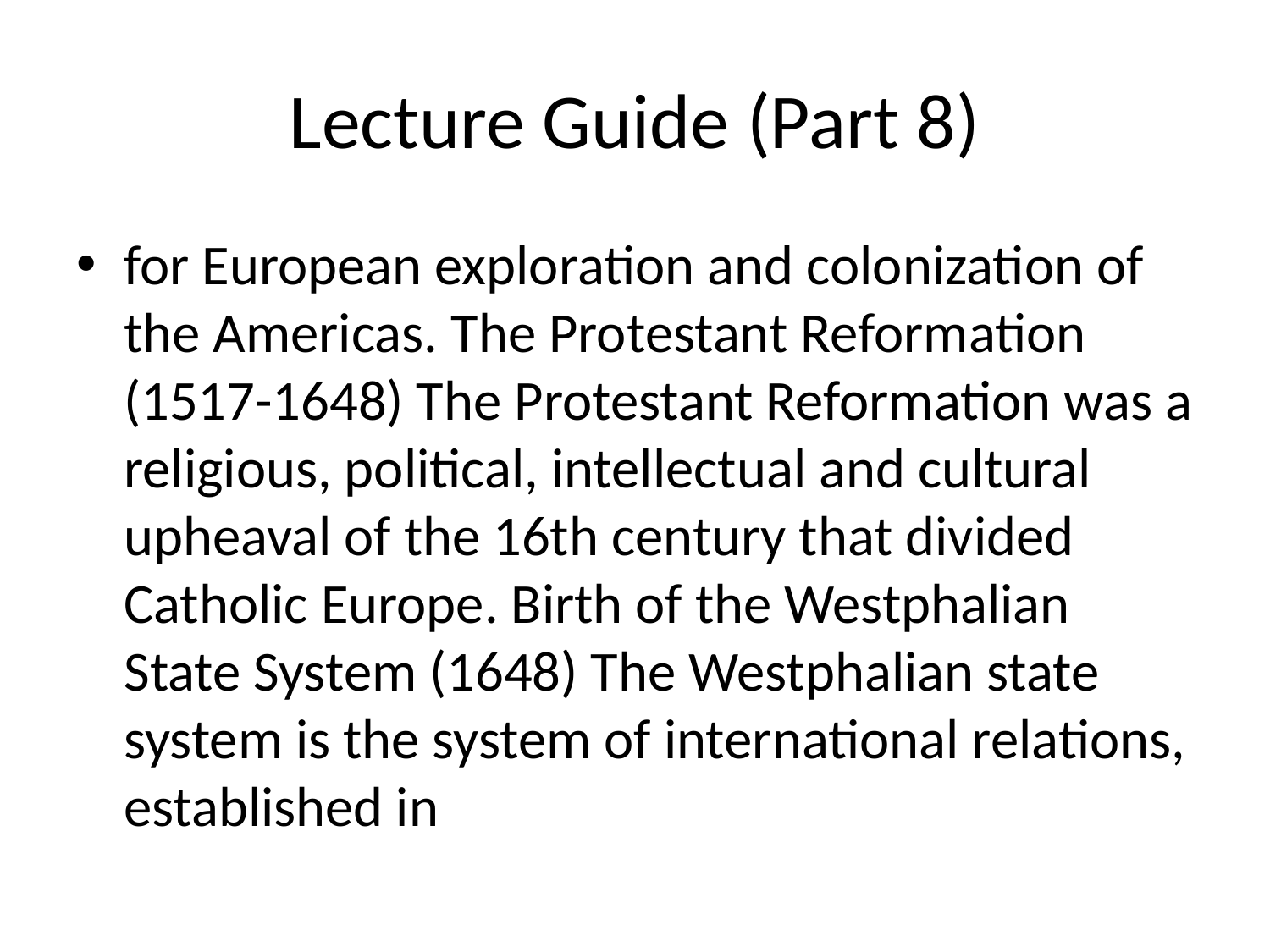

# Lecture Guide (Part 8)
for European exploration and colonization of the Americas. The Protestant Reformation (1517-1648) The Protestant Reformation was a religious, political, intellectual and cultural upheaval of the 16th century that divided Catholic Europe. Birth of the Westphalian State System (1648) The Westphalian state system is the system of international relations, established in